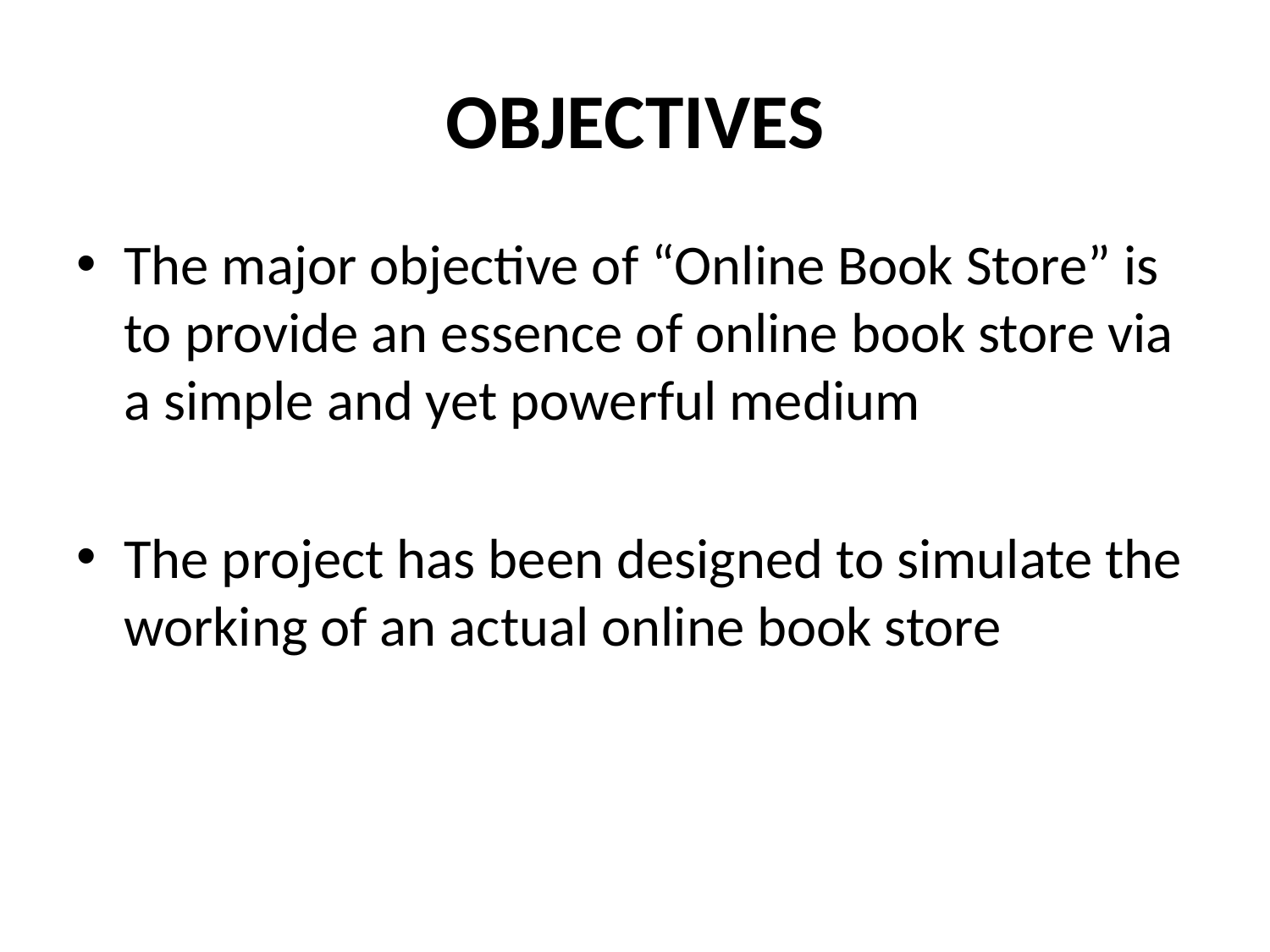

# OBJECTIVES
The major objective of “Online Book Store” is to provide an essence of online book store via a simple and yet powerful medium

The project has been designed to simulate the working of an actual online book store